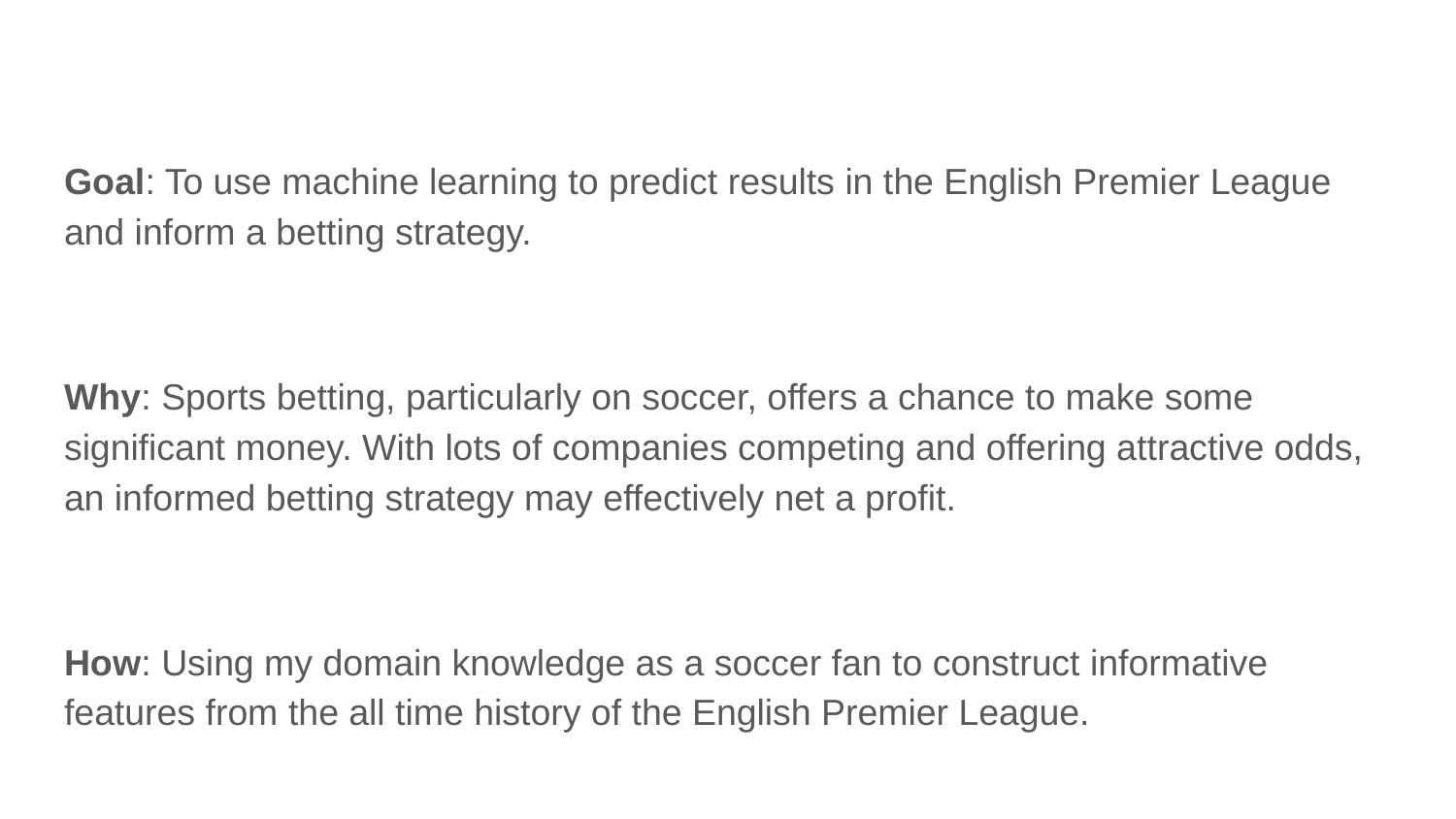

Goal: To use machine learning to predict results in the English Premier League and inform a betting strategy.

Why: Sports betting, particularly on soccer, offers a chance to make some significant money. With lots of companies competing and offering attractive odds, an informed betting strategy may effectively net a profit.

How: Using my domain knowledge as a soccer fan to construct informative features from the all time history of the English Premier League.